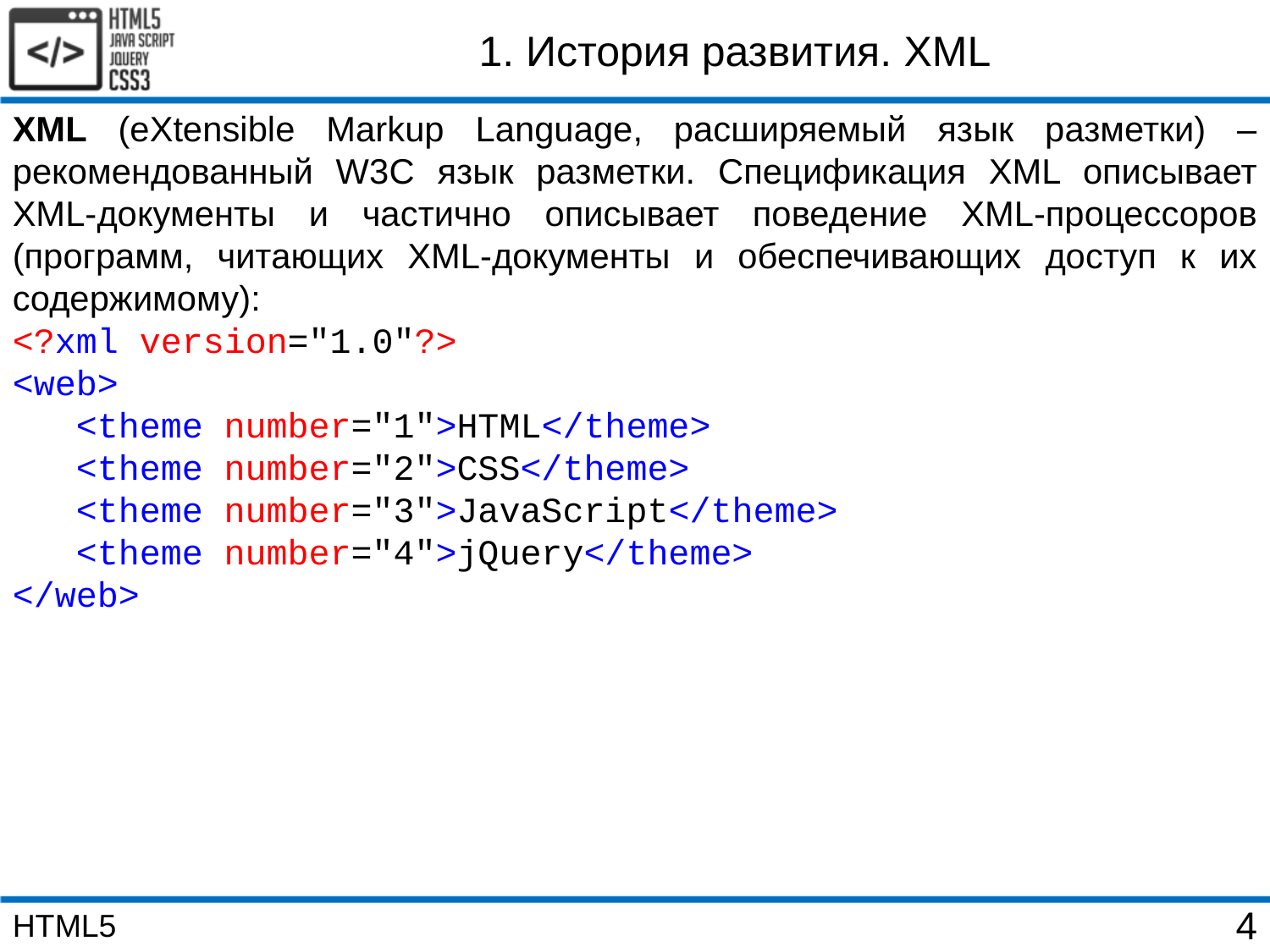

1. История развития. XML
XML (eXtensible Markup Language, расширяемый язык разметки) – рекомендованный W3C язык разметки. Спецификация XML описывает XML-документы и частично описывает поведение XML-процессоров (программ, читающих XML-документы и обеспечивающих доступ к их содержимому):
<?xml version="1.0"?>
<web>
   <theme number="1">HTML</theme>
   <theme number="2">CSS</theme>
   <theme number="3">JavaScript</theme>
   <theme number="4">jQuery</theme>
</web>
HTML5
4